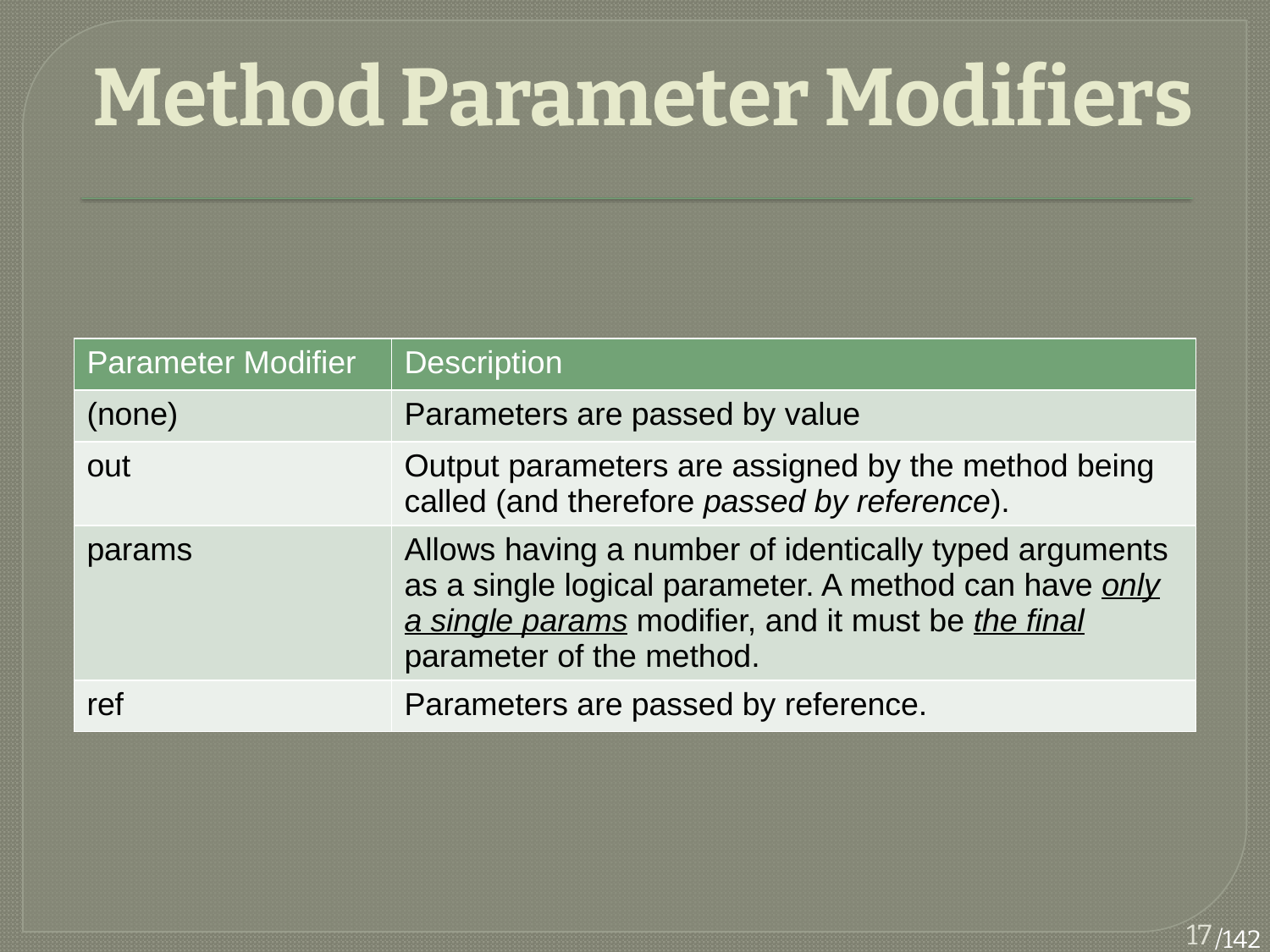

# Method Parameter Modifiers
| Parameter Modifier | Description |
| --- | --- |
| (none) | Parameters are passed by value |
| out | Output parameters are assigned by the method being called (and therefore passed by reference). |
| params | Allows having a number of identically typed arguments as a single logical parameter. A method can have only a single params modifier, and it must be the final parameter of the method. |
| ref | Parameters are passed by reference. |
17